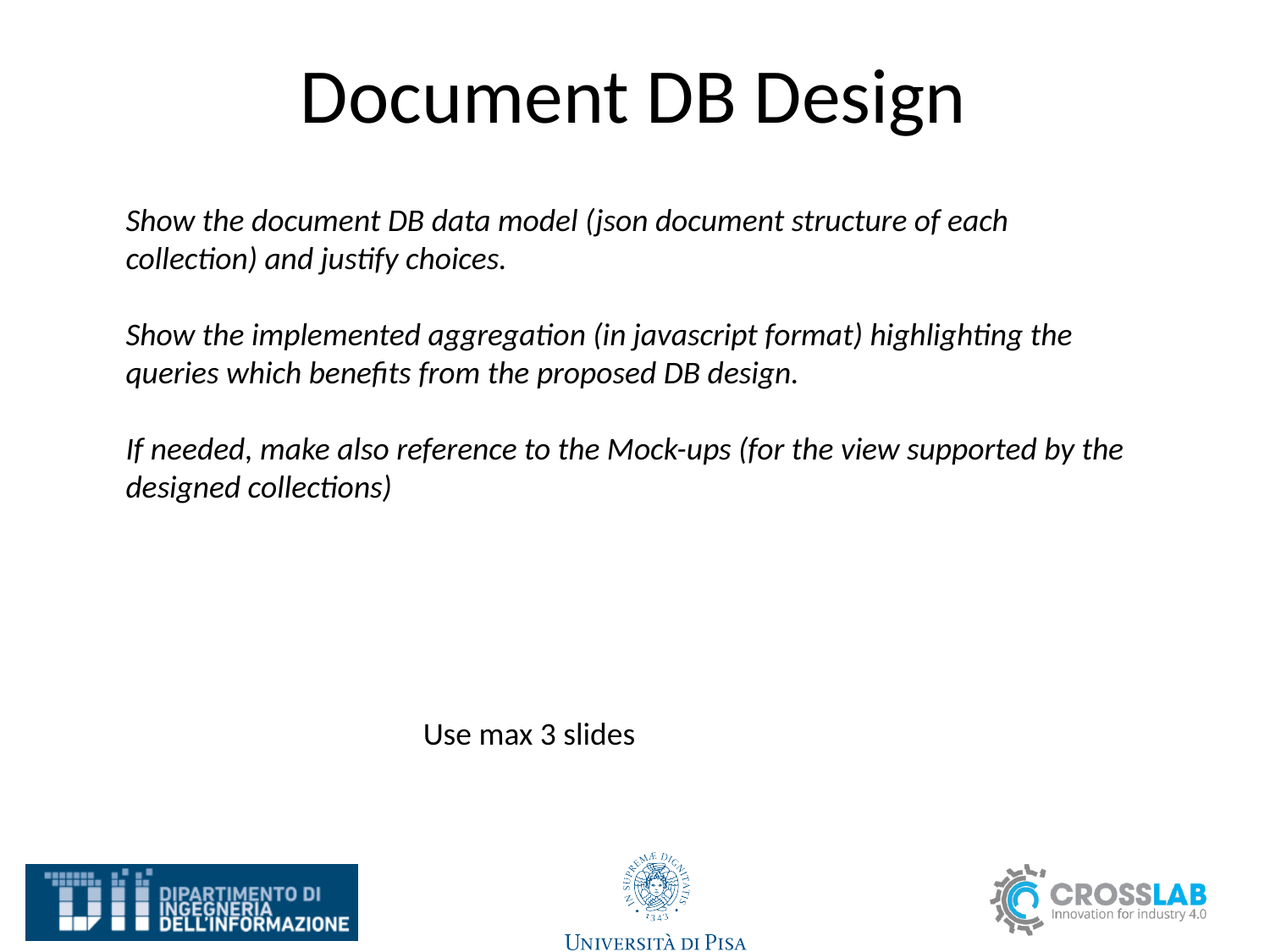

# Document DB Design
Show the document DB data model (json document structure of each collection) and justify choices.

Show the implemented aggregation (in javascript format) highlighting the queries which benefits from the proposed DB design.

If needed, make also reference to the Mock-ups (for the view supported by the designed collections)
Use max 3 slides